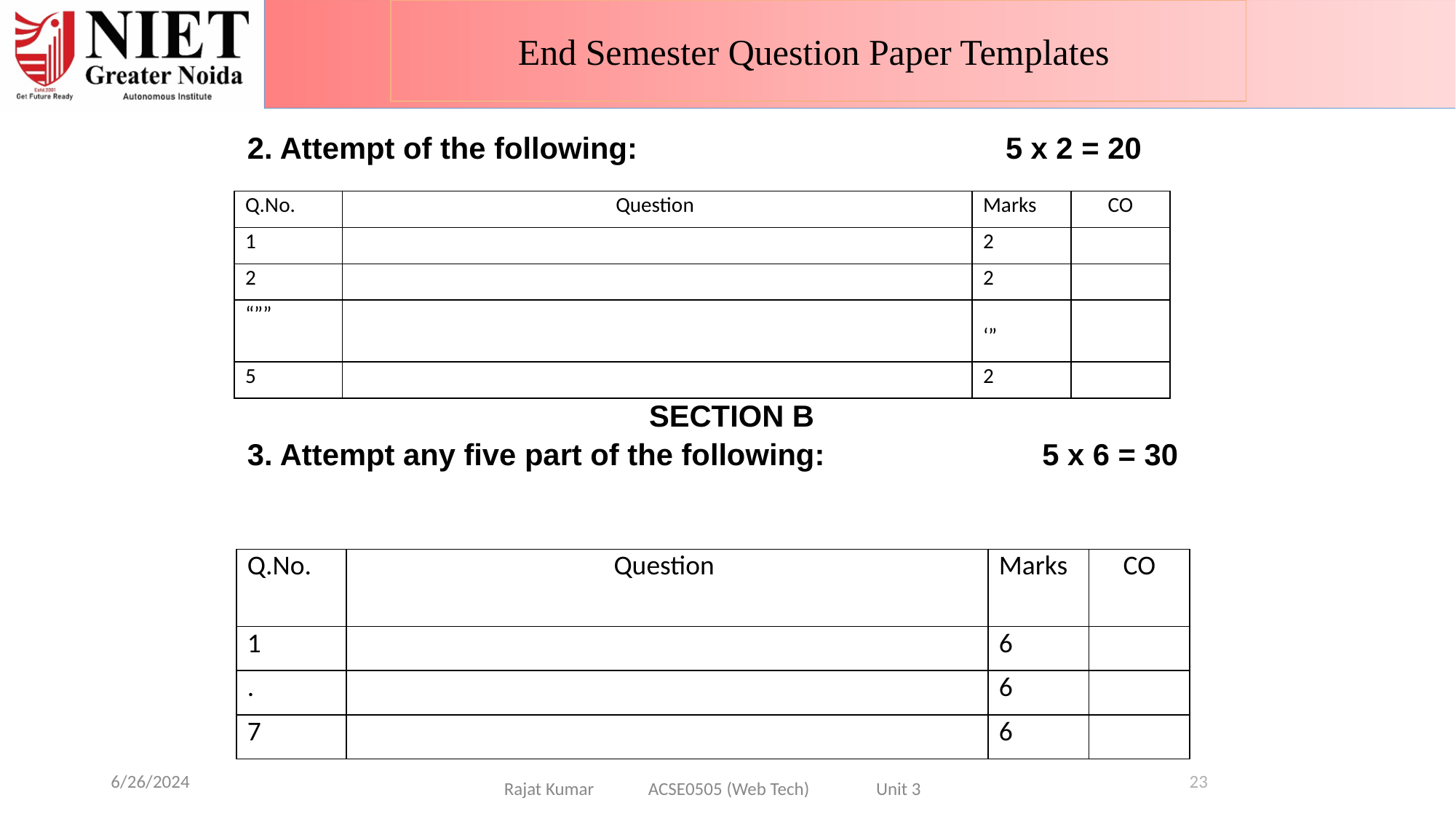

End Semester Question Paper Templates
2. Attempt of the following:                                            5 x 2 = 20

 SECTION B
3. Attempt any five part of the following:                          5 x 6 = 30
| Q.No. | Question | Marks | CO |
| --- | --- | --- | --- |
| 1 |  | 2 |  |
| 2 |  | 2 |  |
| “”” |  | ‘” |  |
| 5 |  | 2 |  |
| Q.No. | Question | Marks | CO |
| --- | --- | --- | --- |
| 1 |  | 6 |  |
| . |  | 6 |  |
| 7 |  | 6 |  |
6/26/2024
23
Rajat Kumar             ACSE0505 (Web Tech)                Unit 3